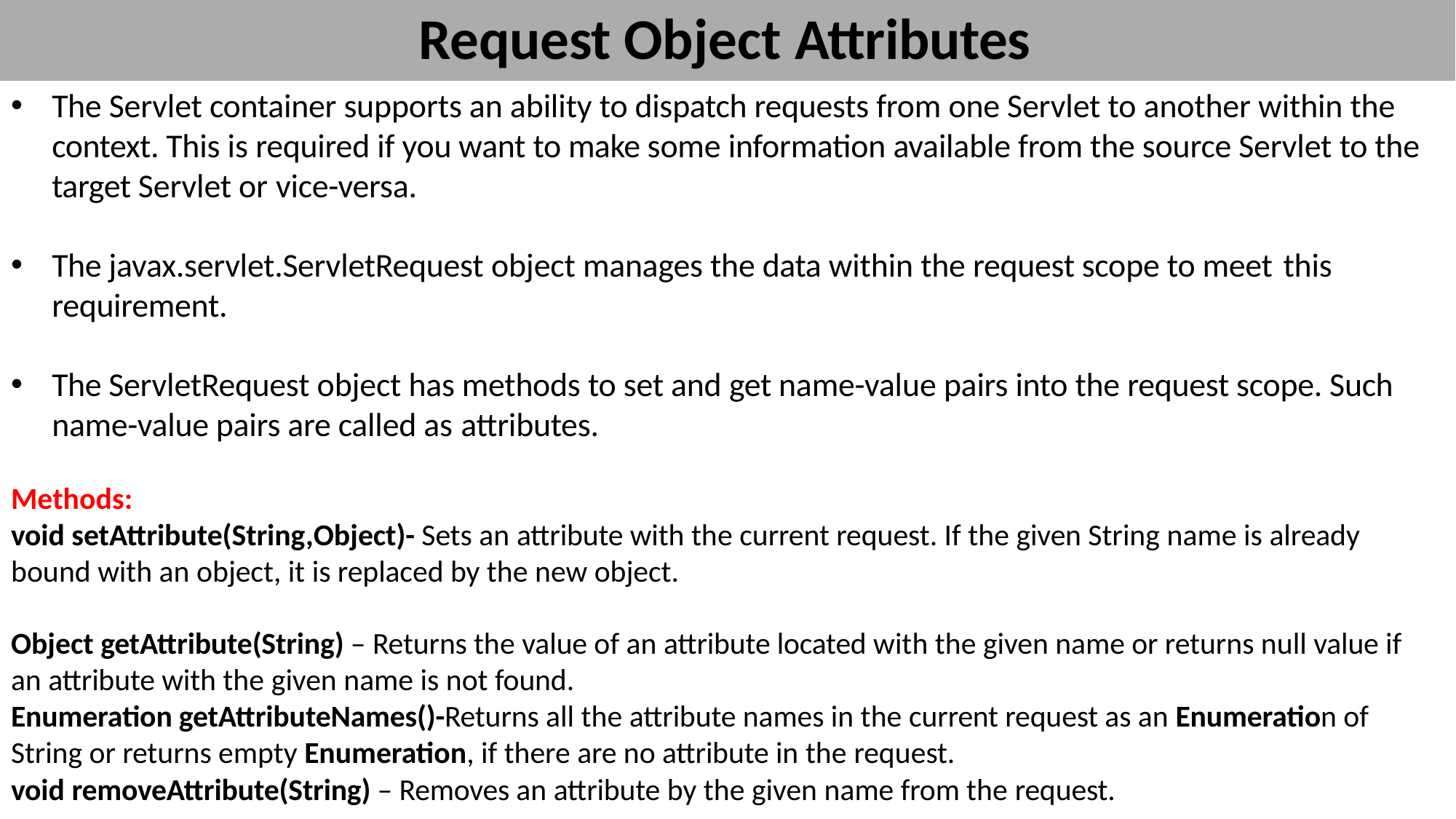

# Request Object Attributes
The Servlet container supports an ability to dispatch requests from one Servlet to another within the  context. This is required if you want to make some information available from the source Servlet to the  target Servlet or vice-versa.

The javax.servlet.ServletRequest object manages the data within the request scope to meet this
requirement.

The ServletRequest object has methods to set and get name-value pairs into the request scope. Such  name-value pairs are called as attributes.

Methods:
void setAttribute(String,Object)- Sets an attribute with the current request. If the given String name is already  bound with an object, it is replaced by the new object.

Object getAttribute(String) – Returns the value of an attribute located with the given name or returns null value if  an attribute with the given name is not found.
Enumeration getAttributeNames()-Returns all the attribute names in the current request as an Enumeration of  String or returns empty Enumeration, if there are no attribute in the request.
void removeAttribute(String) – Removes an attribute by the given name from the request.